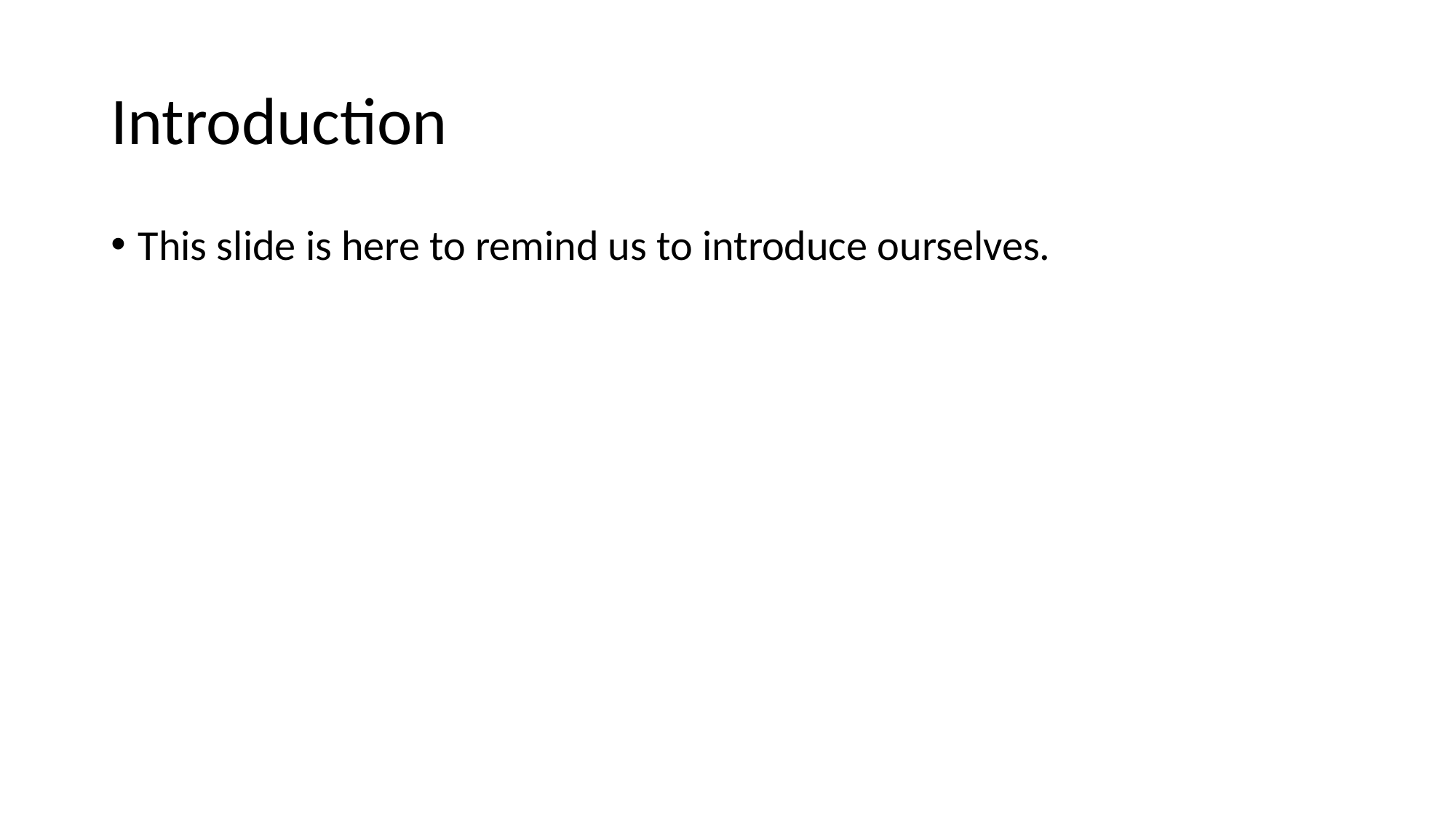

# Introduction
This slide is here to remind us to introduce ourselves.